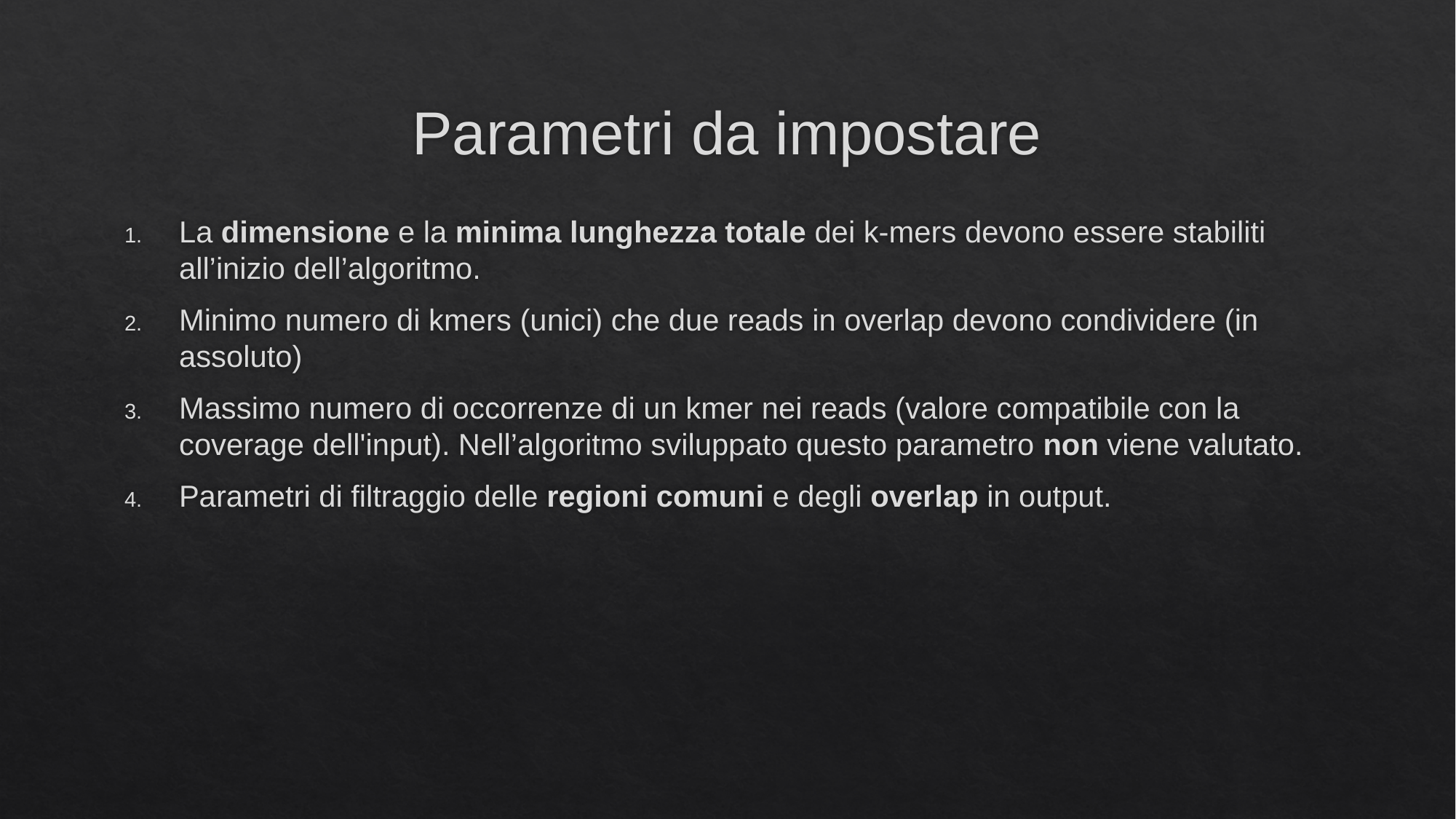

# Parametri da impostare
La dimensione e la minima lunghezza totale dei k-mers devono essere stabiliti all’inizio dell’algoritmo.
Minimo numero di kmers (unici) che due reads in overlap devono condividere (in assoluto)
Massimo numero di occorrenze di un kmer nei reads (valore compatibile con la coverage dell'input). Nell’algoritmo sviluppato questo parametro non viene valutato.
Parametri di filtraggio delle regioni comuni e degli overlap in output.